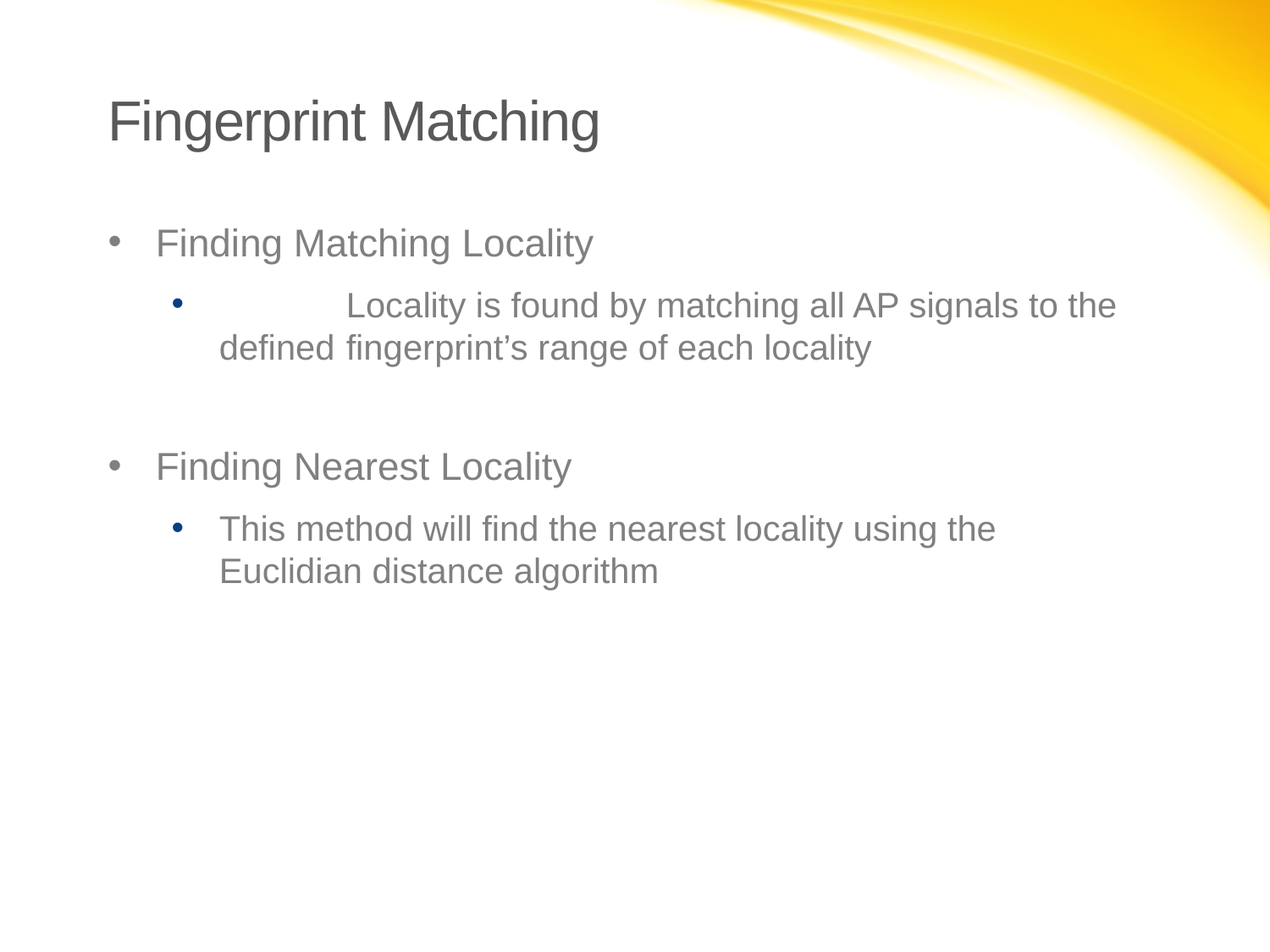

# Fingerprint Matching
Finding Matching Locality
	Locality is found by matching all AP signals to the defined 	fingerprint’s range of each locality

Finding Nearest Locality
This method will find the nearest locality using the Euclidian distance algorithm